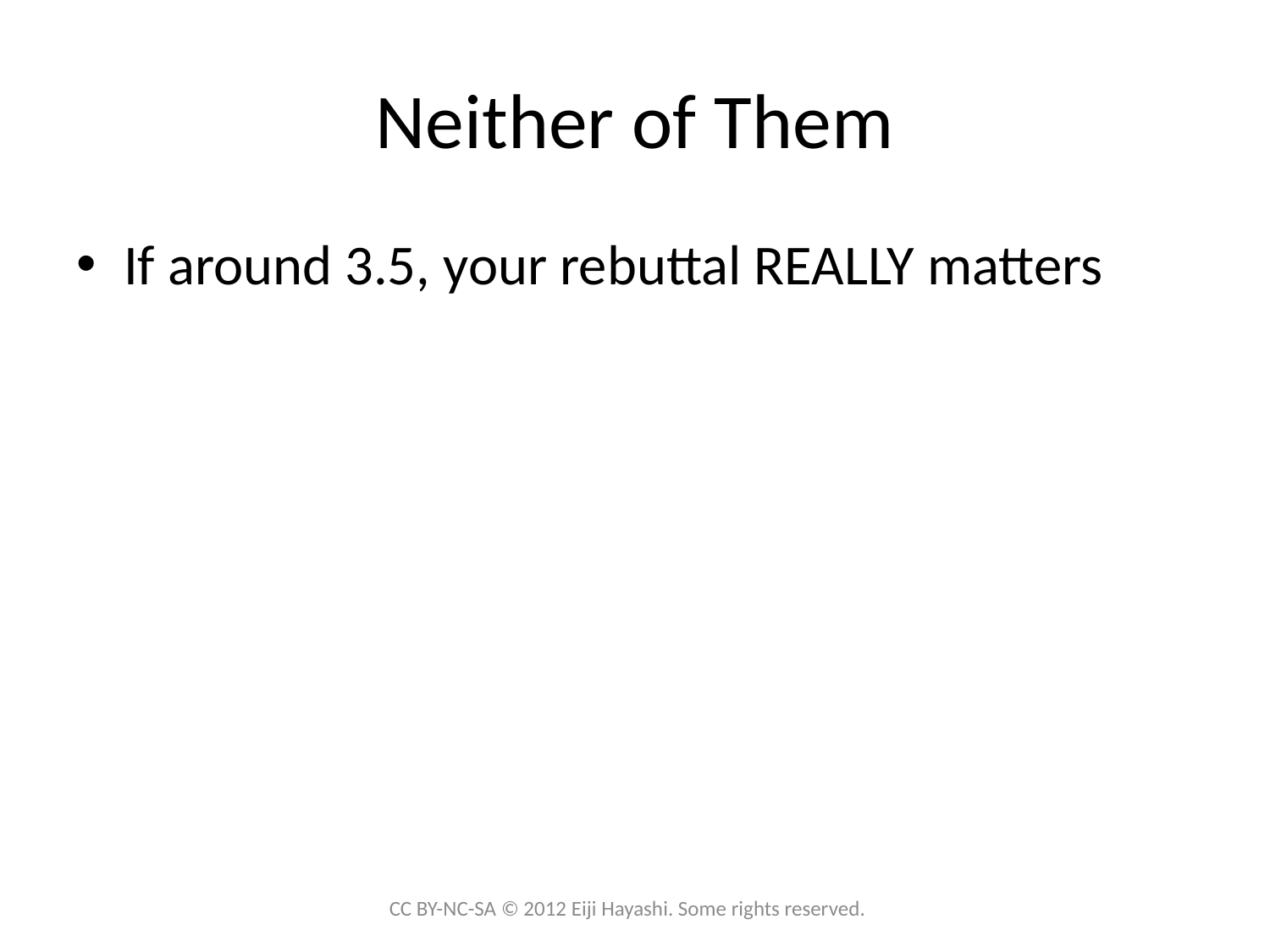

# Neither of Them
If around 3.5, your rebuttal REALLY matters
CC BY-NC-SA © 2012 Eiji Hayashi. Some rights reserved.